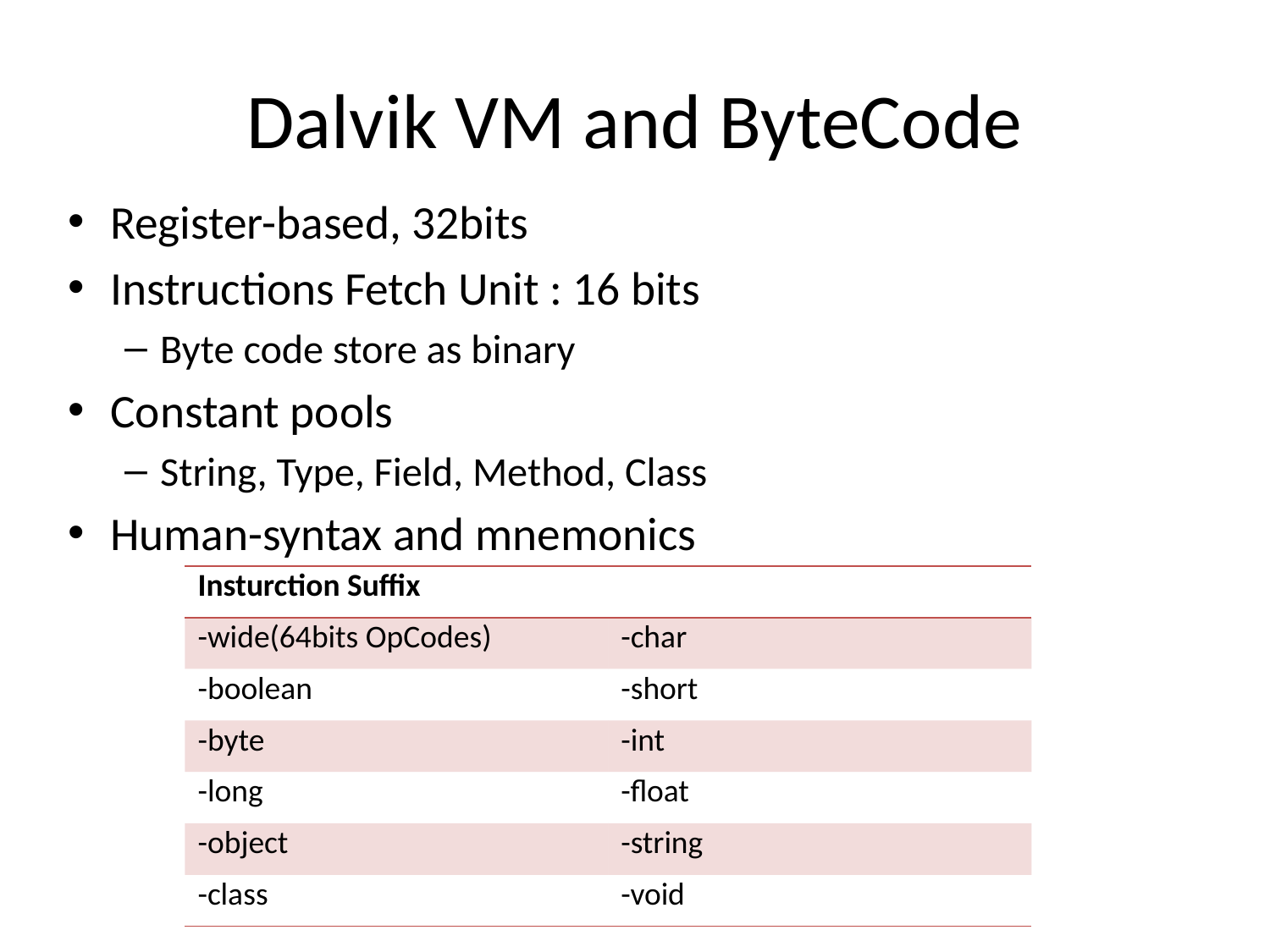

# Dalvik VM and ByteCode
Register-based, 32bits
Instructions Fetch Unit : 16 bits
Byte code store as binary
Constant pools
String, Type, Field, Method, Class
Human-syntax and mnemonics
| Insturction Suffix |  |
| --- | --- |
| -wide(64bits OpCodes) | -char |
| -boolean | -short |
| -byte | -int |
| -long | -float |
| -object | -string |
| -class | -void |